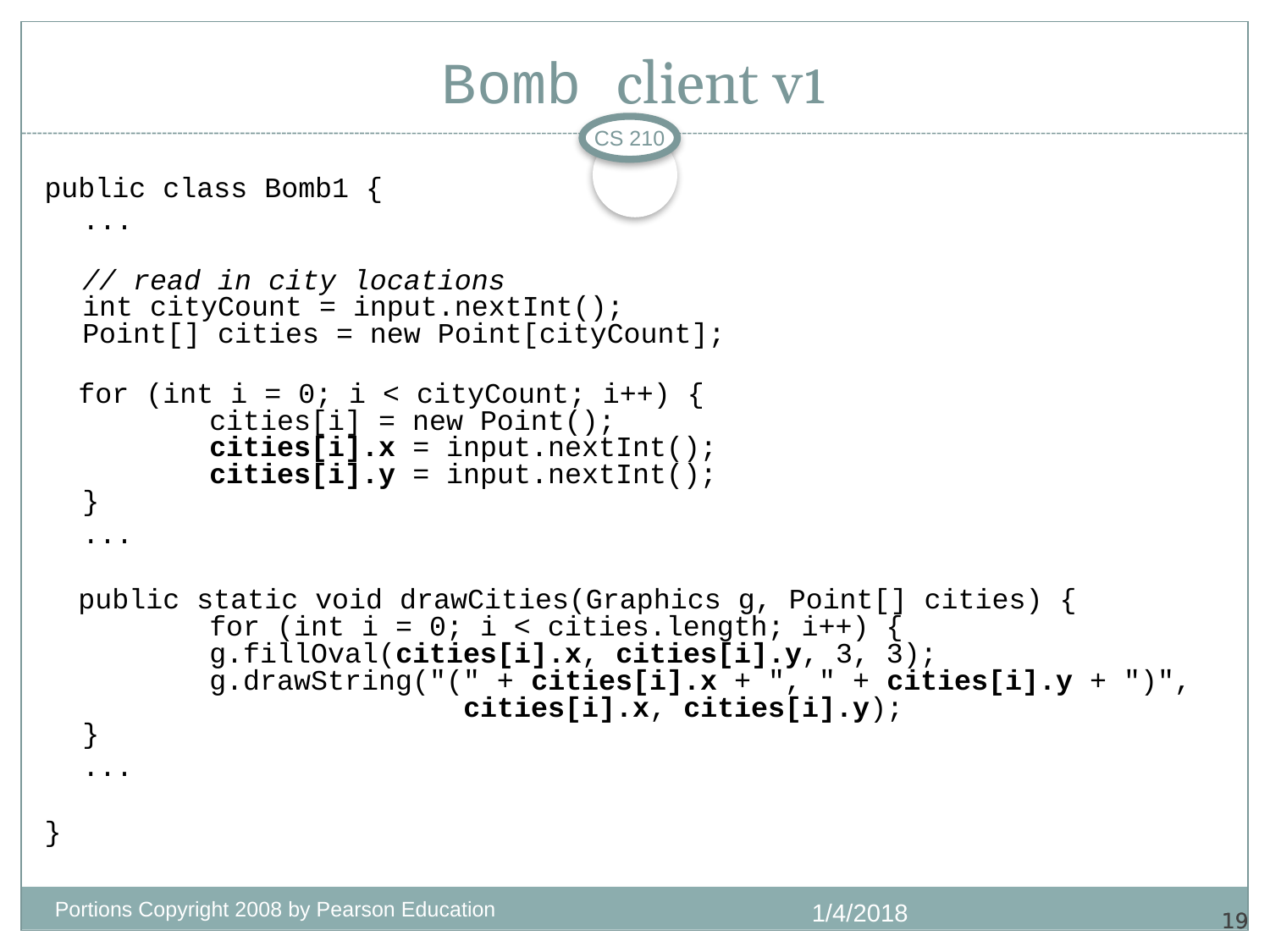

# Bomb client v1
CS 210
public class Bomb1 {
	...
// read in city locations
int cityCount = input.nextInt();
Point[] cities = new Point[cityCount];
  for (int i = 0; i < cityCount; i++) {
	cities[i] = new Point();
	cities[i].x = input.nextInt();
	cities[i].y = input.nextInt();
}
	...

  public static void drawCities(Graphics g, Point[] cities) {
	for (int i = 0; i < cities.length; i++) {
	g.fillOval(cities[i].x, cities[i].y, 3, 3);
	g.drawString("(" + cities[i].x + ", " + cities[i].y + ")", 				cities[i].x, cities[i].y);
}
	...

}

Portions Copyright 2008 by Pearson Education
1/4/2018